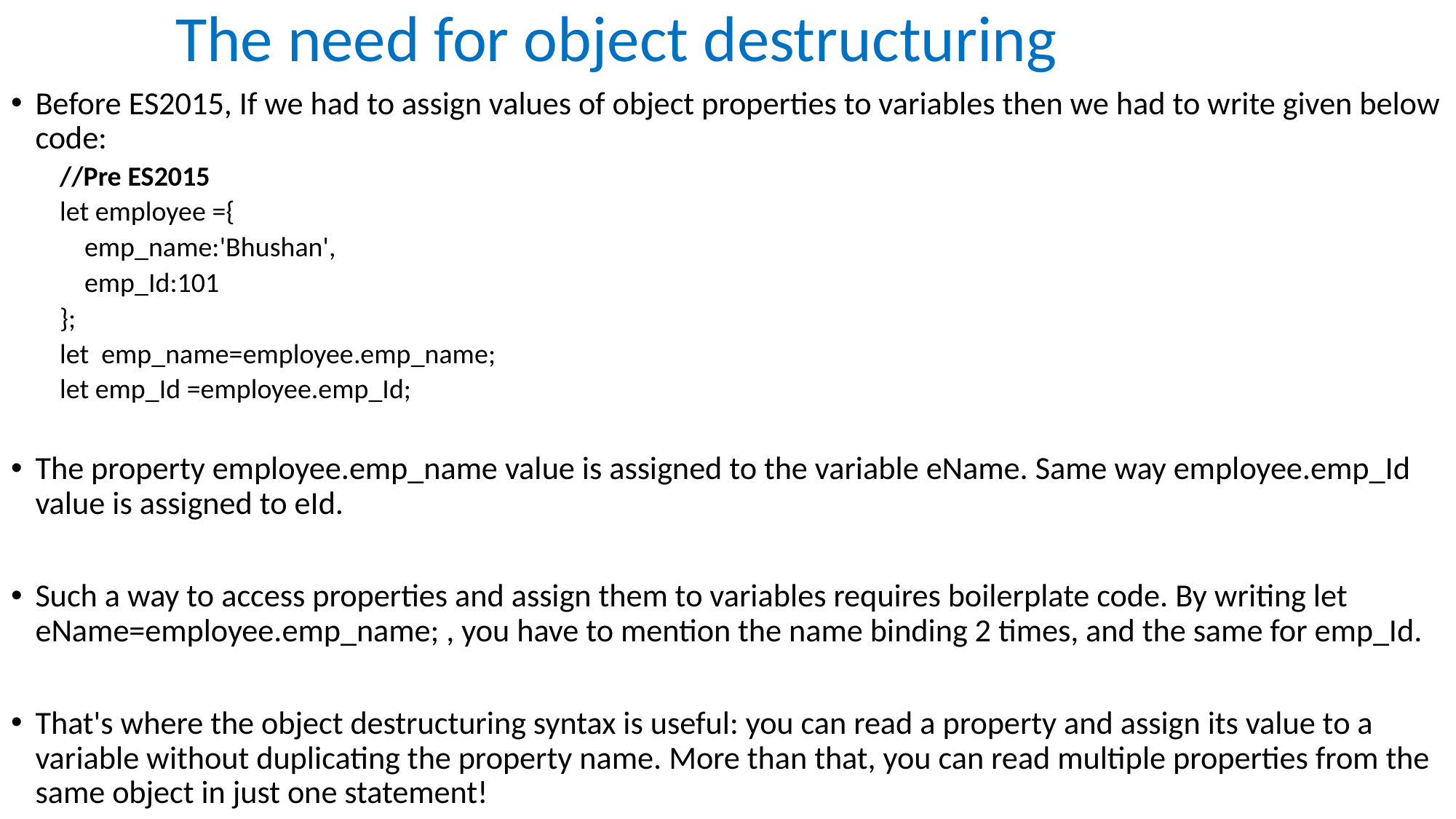

# The need for object destructuring
Before ES2015, If we had to assign values of object properties to variables then we had to write given below code:
//Pre ES2015
let employee ={
    emp_name:'Bhushan',
    emp_Id:101
};
let  emp_name=employee.emp_name;
let emp_Id =employee.emp_Id;

The property employee.emp_name value is assigned to the variable eName. Same way employee.emp_Id value is assigned to eId.

Such a way to access properties and assign them to variables requires boilerplate code. By writing let eName=employee.emp_name; , you have to mention the name binding 2 times, and the same for emp_Id.

That's where the object destructuring syntax is useful: you can read a property and assign its value to a variable without duplicating the property name. More than that, you can read multiple properties from the same object in just one statement!